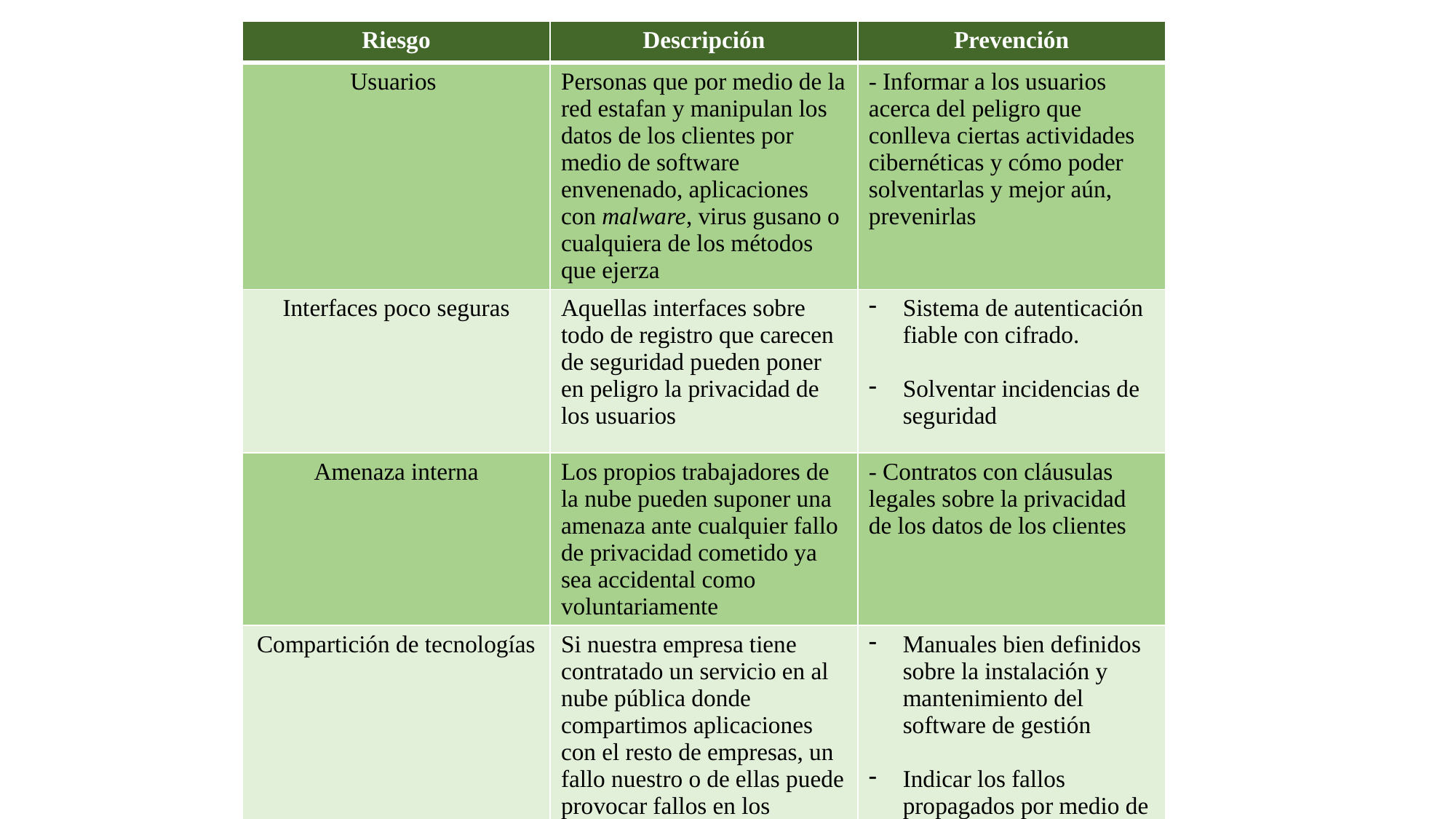

| Riesgo | Descripción | Prevención |
| --- | --- | --- |
| Usuarios | Personas que por medio de la red estafan y manipulan los datos de los clientes por medio de software envenenado, aplicaciones con malware, virus gusano o cualquiera de los métodos que ejerza | - Informar a los usuarios acerca del peligro que conlleva ciertas actividades cibernéticas y cómo poder solventarlas y mejor aún, prevenirlas |
| Interfaces poco seguras | Aquellas interfaces sobre todo de registro que carecen de seguridad pueden poner en peligro la privacidad de los usuarios | Sistema de autenticación fiable con cifrado. Solventar incidencias de seguridad |
| Amenaza interna | Los propios trabajadores de la nube pueden suponer una amenaza ante cualquier fallo de privacidad cometido ya sea accidental como voluntariamente | - Contratos con cláusulas legales sobre la privacidad de los datos de los clientes |
| Compartición de tecnologías | Si nuestra empresa tiene contratado un servicio en al nube pública donde compartimos aplicaciones con el resto de empresas, un fallo nuestro o de ellas puede provocar fallos en los servidores globales y afectar a todas las organizaciones involucradas | Manuales bien definidos sobre la instalación y mantenimiento del software de gestión Indicar los fallos propagados por medio de trazas de log |
| Pérdida de información | Los usuarios más vulnerables pueden caer en manos de hackers aportando información confidencial por medio de un malware desarrollado por ellos o incluso pérdidas de datos por transferencias incontroladas | Asegurar la vía de comunicación de los trámites con buenos métodos de cifrado Informar a los usuarios acerca de los métodos cibercriminales más peligrosos. Mecanismos de protección de claves |
| Suplantación de identidad | Los cibercriminales pueden conseguir las credenciales de acceso de los usuarios para manipularla o falsificar datos | No permitir traspasar las claves entre los usuarios por ningún medio Inicios de sesión monitorizadas |
| Desconocimiento por parte de los usuarios | Falta de conocimiento de los responsables que ejercen las pautas de seguridad de la organización y da lugar a brecha de seguridad peligrosas | Trazas de log Monitorizar toda la información relevante para el caso |